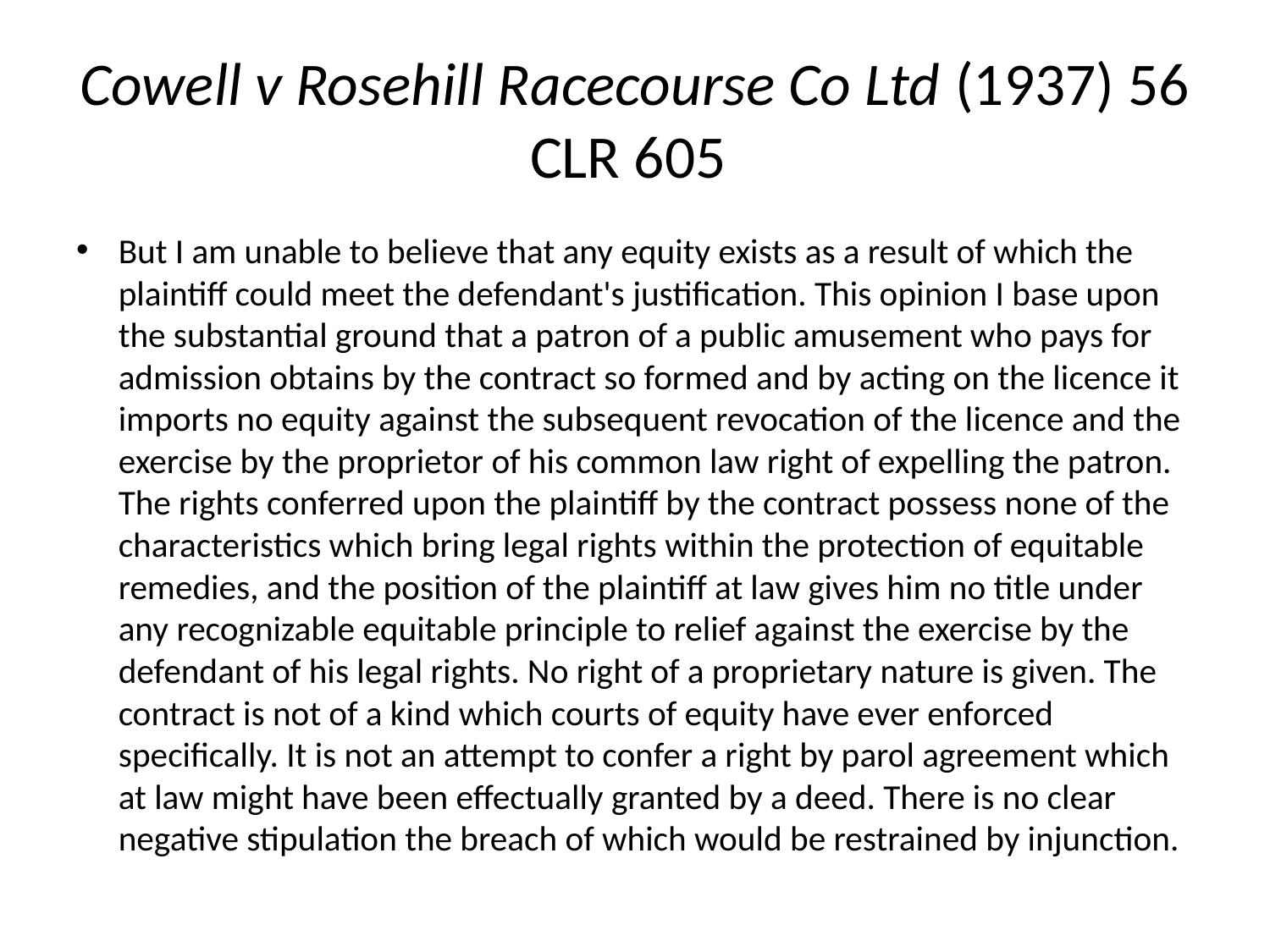

# Cowell v Rosehill Racecourse Co Ltd (1937) 56 CLR 605
But I am unable to believe that any equity exists as a result of which the plaintiff could meet the defendant's justification. This opinion I base upon the substantial ground that a patron of a public amusement who pays for admission obtains by the contract so formed and by acting on the licence it imports no equity against the subsequent revocation of the licence and the exercise by the proprietor of his common law right of expelling the patron. The rights conferred upon the plaintiff by the contract possess none of the characteristics which bring legal rights within the protection of equitable remedies, and the position of the plaintiff at law gives him no title under any recognizable equitable principle to relief against the exercise by the defendant of his legal rights. No right of a proprietary nature is given. The contract is not of a kind which courts of equity have ever enforced specifically. It is not an attempt to confer a right by parol agreement which at law might have been effectually granted by a deed. There is no clear negative stipulation the breach of which would be restrained by injunction.